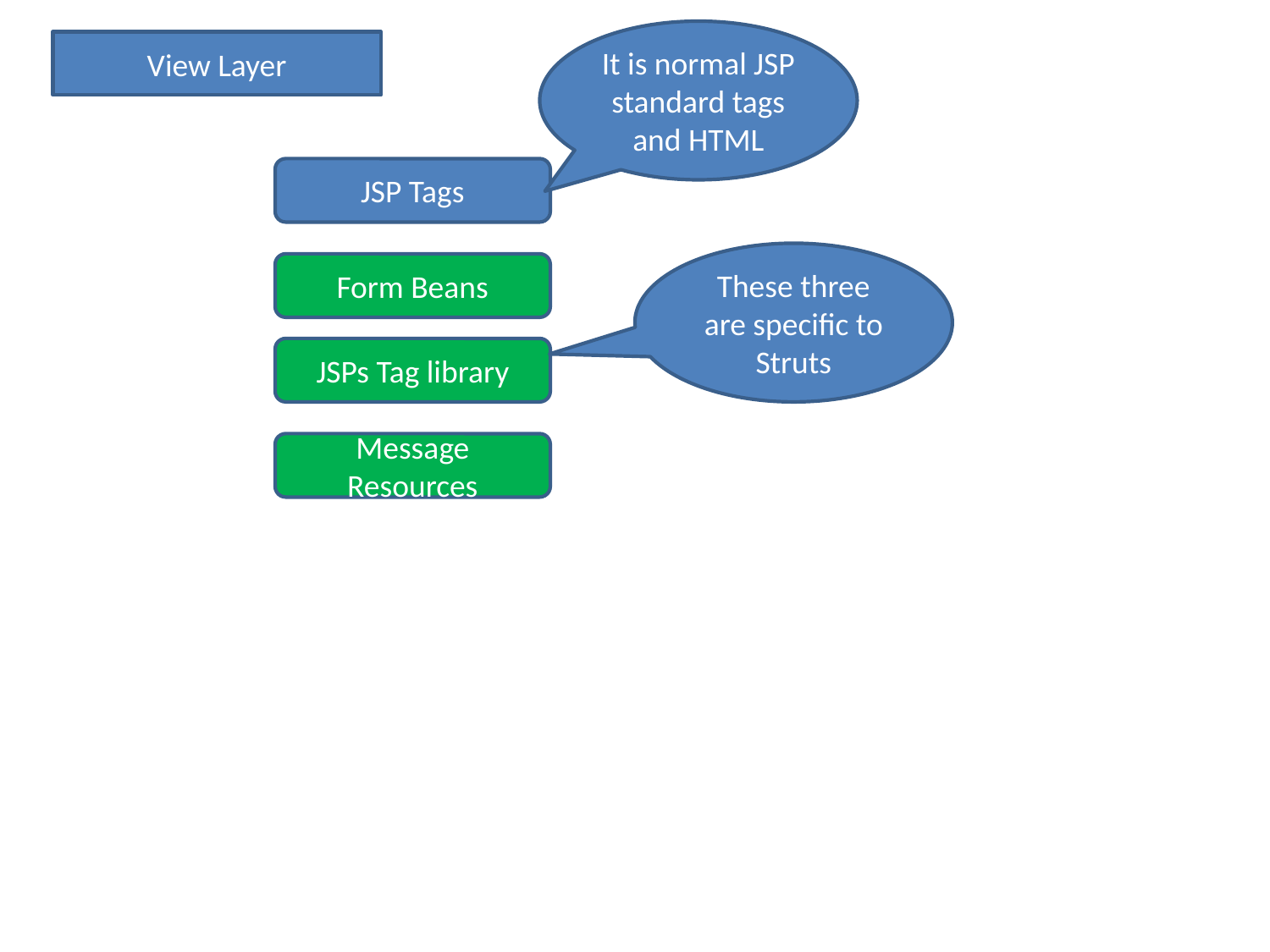

It is normal JSP standard tags and HTML
View Layer
JSP Tags
These three are specific to Struts
Form Beans
JSPs Tag library
Message Resources